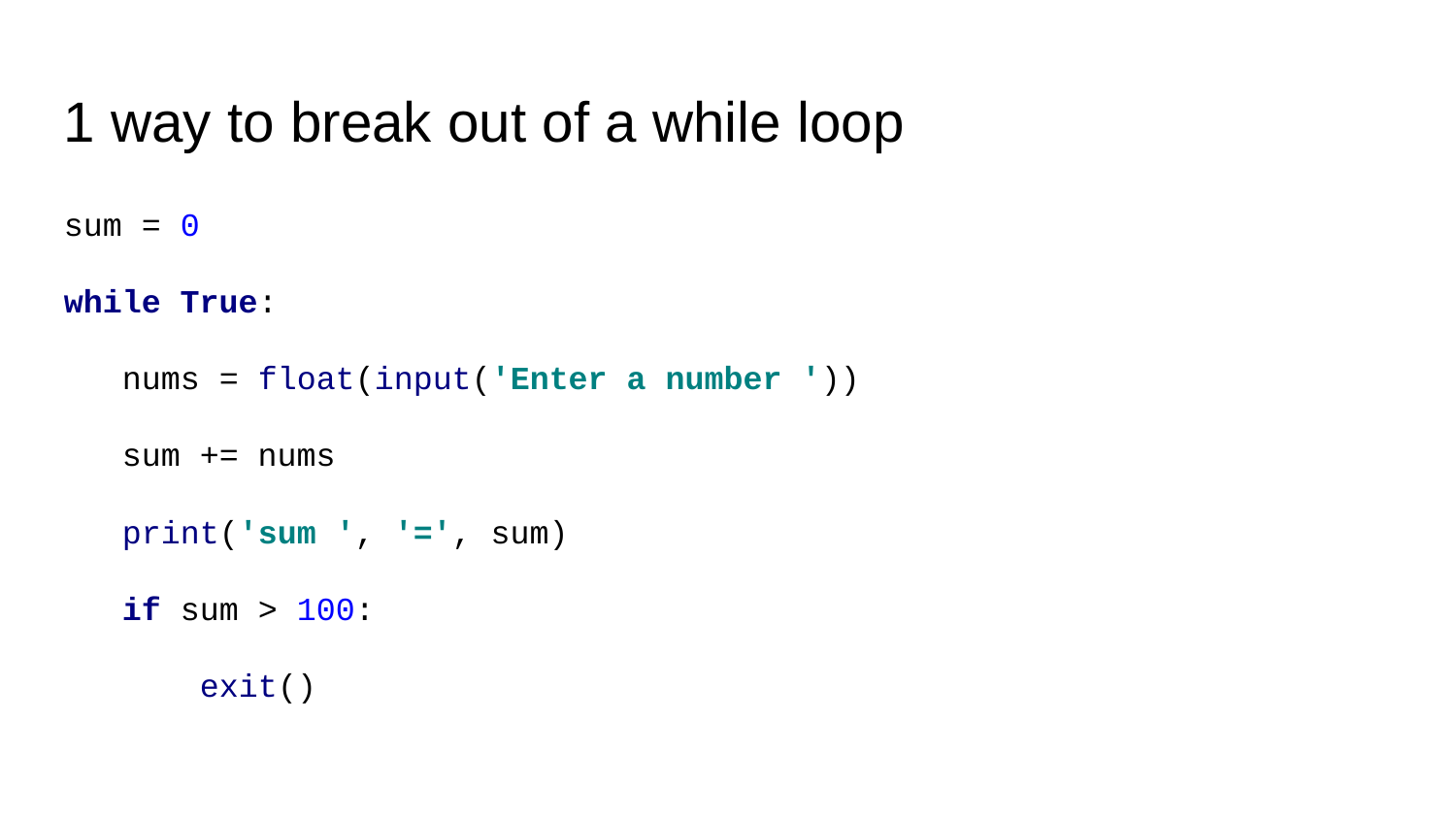

1 way to break out of a while loop
sum = 0
while True:
   nums = float(input('Enter a number '))
   sum += nums
   print('sum ', '=', sum)
   if sum > 100:
       exit()